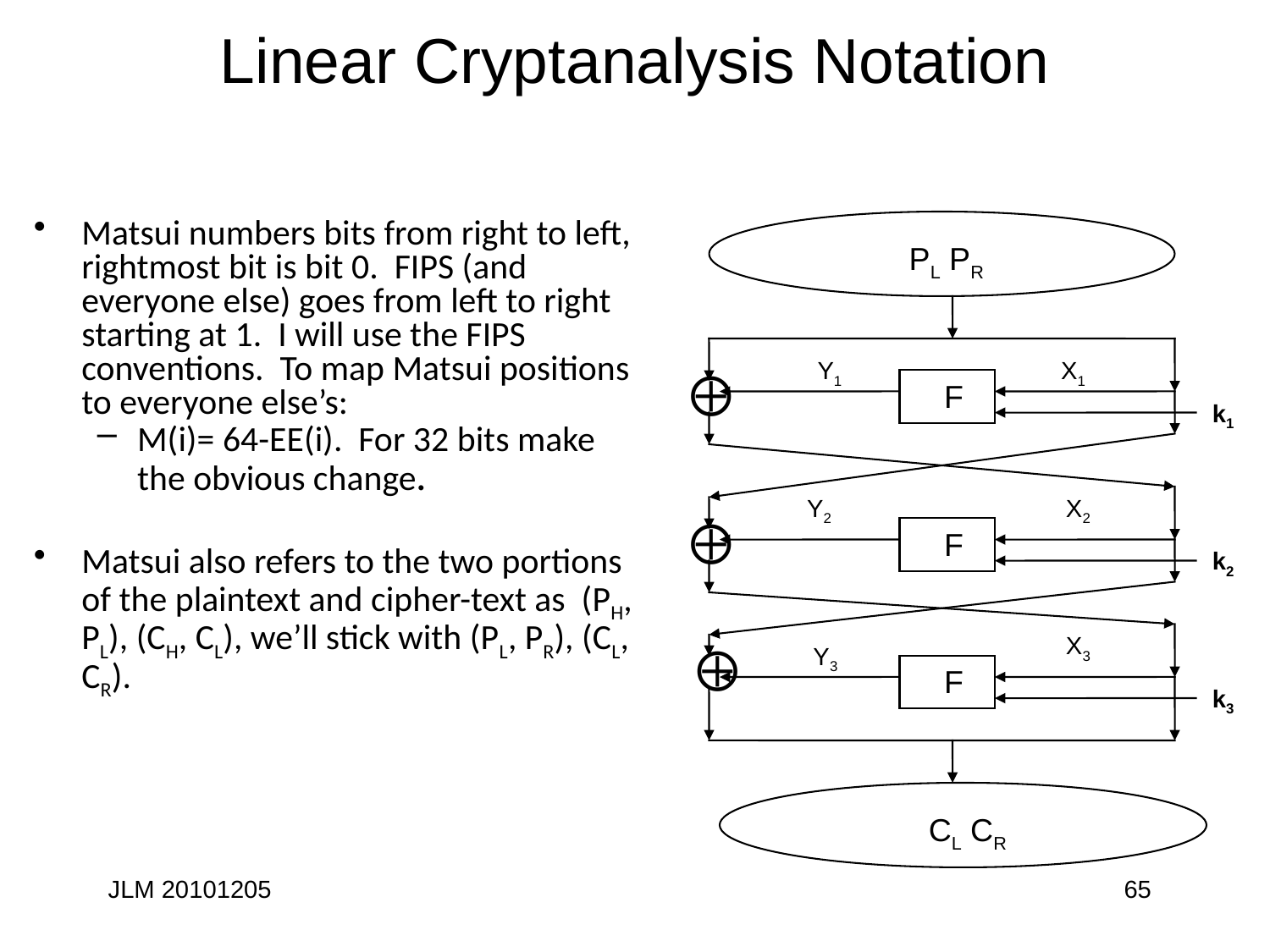

# Linear Cryptanalysis Notation
Matsui numbers bits from right to left, rightmost bit is bit 0.  FIPS (and everyone else) goes from left to right starting at 1.  I will use the FIPS conventions.  To map Matsui positions to everyone else’s:
M(i)= 64-EE(i).  For 32 bits make the obvious change.

Matsui also refers to the two portions of the plaintext and cipher-text as  (PH, PL), (CH, CL), we’ll stick with (PL, PR), (CL, CR).

PL PR

Y1
X1
⨁

F

k1

Y2
X2

⨁

F

k2

X3

⨁

Y3

F

k3

CL CR
JLM 20101205
65